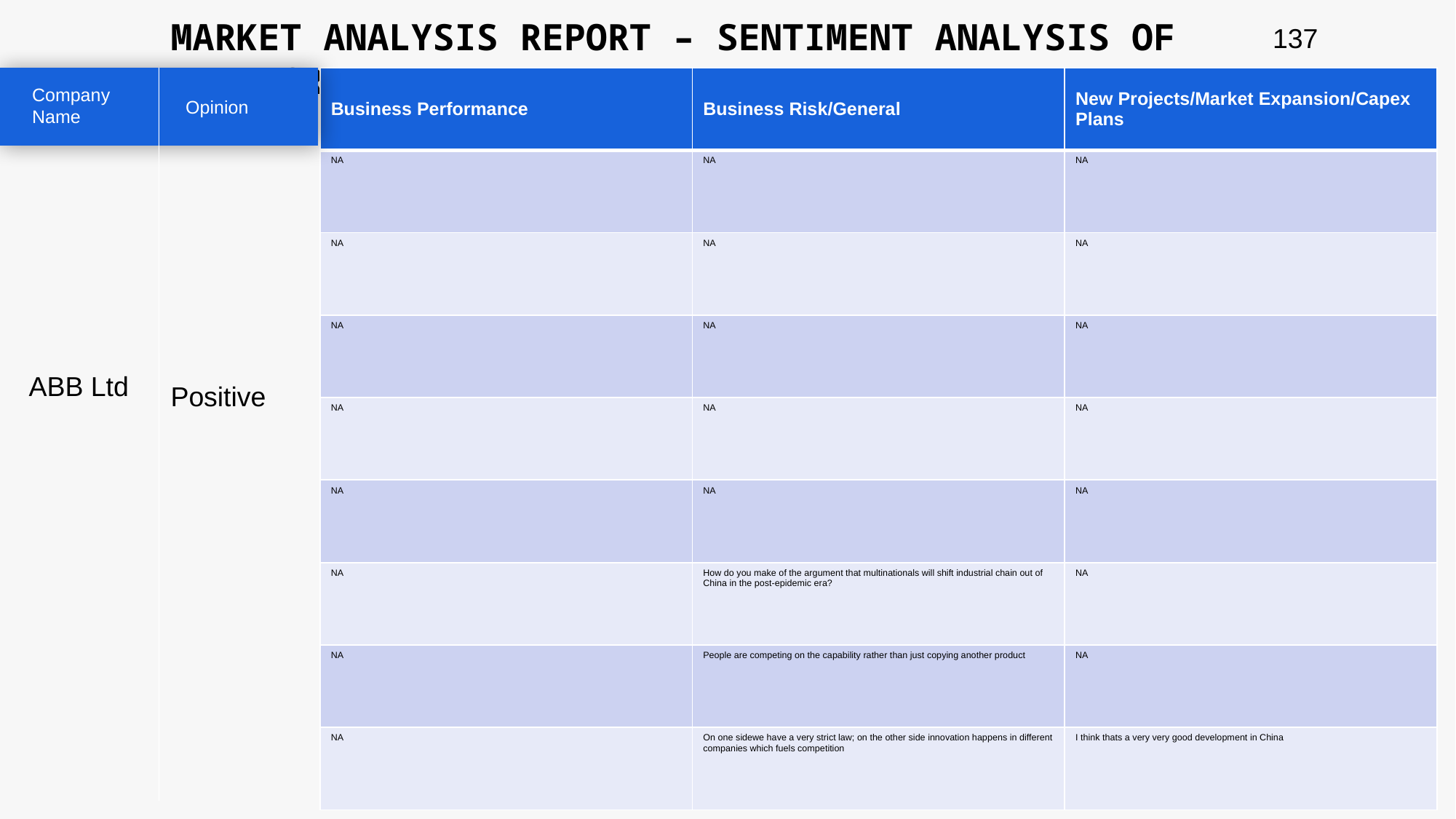

MARKET ANALYSIS REPORT – SENTIMENT ANALYSIS OF PEER GROUP
137

| Business Performance | Business Risk/General | New Projects/Market Expansion/Capex Plans |
| --- | --- | --- |
| NA | NA | NA |
| NA | NA | NA |
| NA | NA | NA |
| NA | NA | NA |
| NA | NA | NA |
| NA | How do you make of the argument that multinationals will shift industrial chain out of China in the post-epidemic era? | NA |
| NA | People are competing on the capability rather than just copying another product | NA |
| NA | On one sidewe have a very strict law; on the other side innovation happens in different companies which fuels competition | I think thats a very very good development in China |
Company Name
Opinion
ABB Ltd
Positive